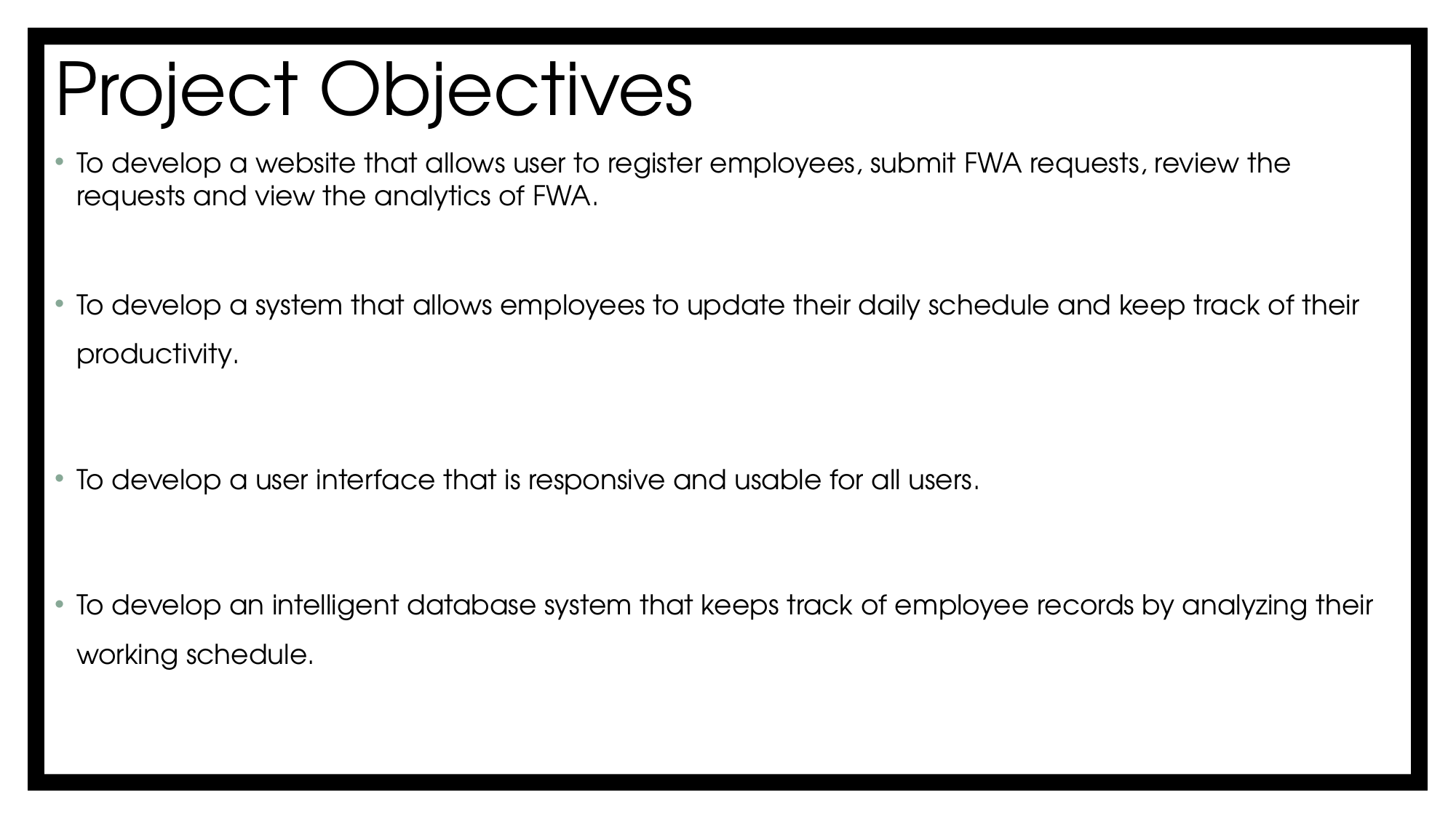

# Project Objectives
To develop a website that allows user to register employees, submit FWA requests, review the requests and view the analytics of FWA.

To develop a system that allows employees to update their daily schedule and keep track of their productivity.

To develop a user interface that is responsive and usable for all users.

To develop an intelligent database system that keeps track of employee records by analyzing their working schedule.